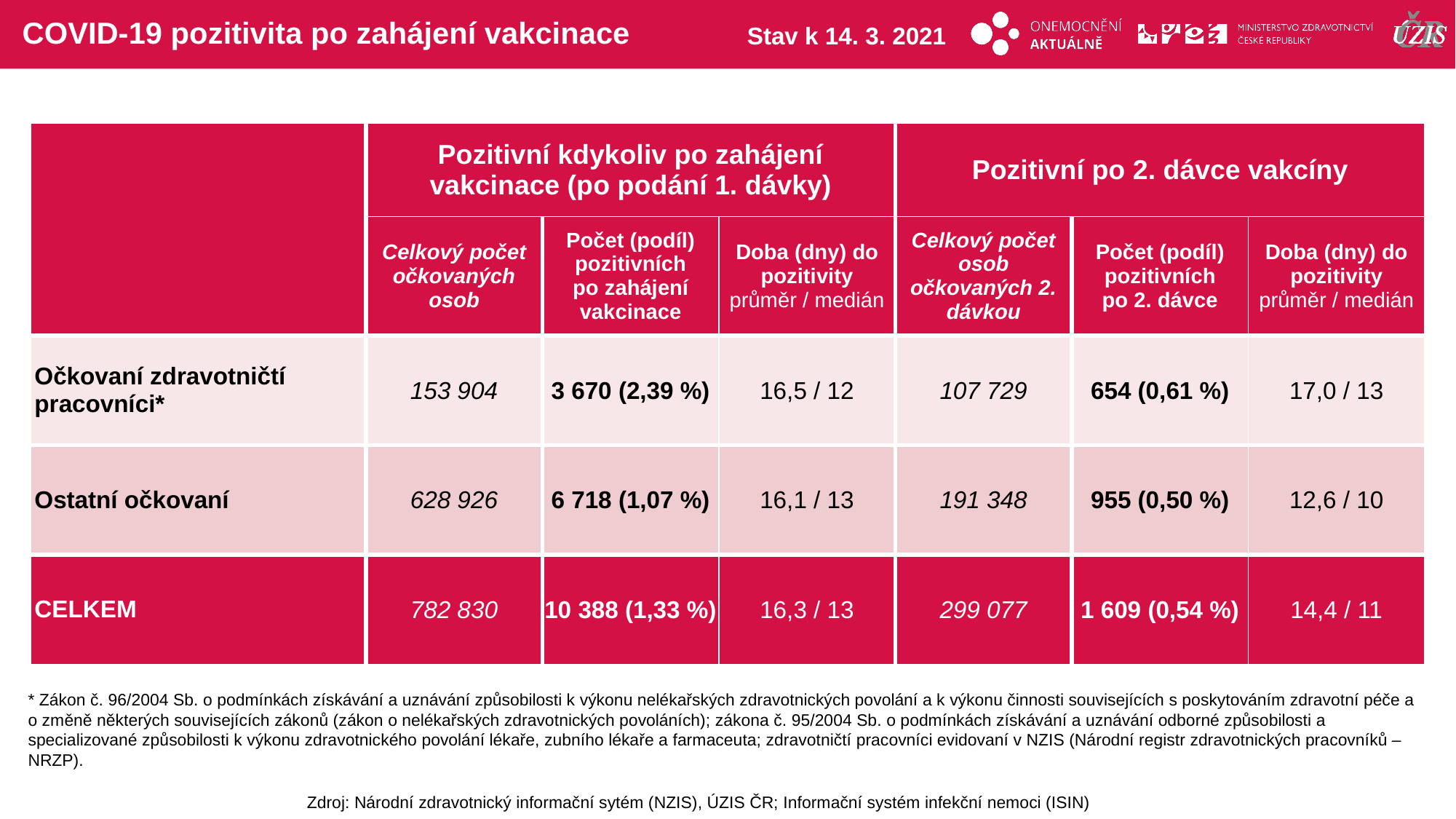

# COVID-19 pozitivita po zahájení vakcinace
Stav k 14. 3. 2021
|  | Pozitivní kdykoliv po zahájení vakcinace (po podání 1. dávky) |  |  | Pozitivní po 2. dávce vakcíny |  |  |
| --- | --- | --- | --- | --- | --- | --- |
|  | Celkový počet očkovaných osob | Počet (podíl) pozitivních po zahájení vakcinace | Doba (dny) do pozitivity průměr / medián | Celkový počet osob očkovaných 2. dávkou | Počet (podíl) pozitivních po 2. dávce | Doba (dny) do pozitivity průměr / medián |
| Očkovaní zdravotničtí pracovníci\* | 153 904 | 3 670 (2,39 %) | 16,5 / 12 | 107 729 | 654 (0,61 %) | 17,0 / 13 |
| Ostatní očkovaní | 628 926 | 6 718 (1,07 %) | 16,1 / 13 | 191 348 | 955 (0,50 %) | 12,6 / 10 |
| CELKEM | 782 830 | 10 388 (1,33 %) | 16,3 / 13 | 299 077 | 1 609 (0,54 %) | 14,4 / 11 |
* Zákon č. 96/2004 Sb. o podmínkách získávání a uznávání způsobilosti k výkonu nelékařských zdravotnických povolání a k výkonu činnosti souvisejících s poskytováním zdravotní péče a o změně některých souvisejících zákonů (zákon o nelékařských zdravotnických povoláních); zákona č. 95/2004 Sb. o podmínkách získávání a uznávání odborné způsobilosti a specializované způsobilosti k výkonu zdravotnického povolání lékaře, zubního lékaře a farmaceuta; zdravotničtí pracovníci evidovaní v NZIS (Národní registr zdravotnických pracovníků – NRZP).
Zdroj: Národní zdravotnický informační sytém (NZIS), ÚZIS ČR; Informační systém infekční nemoci (ISIN)